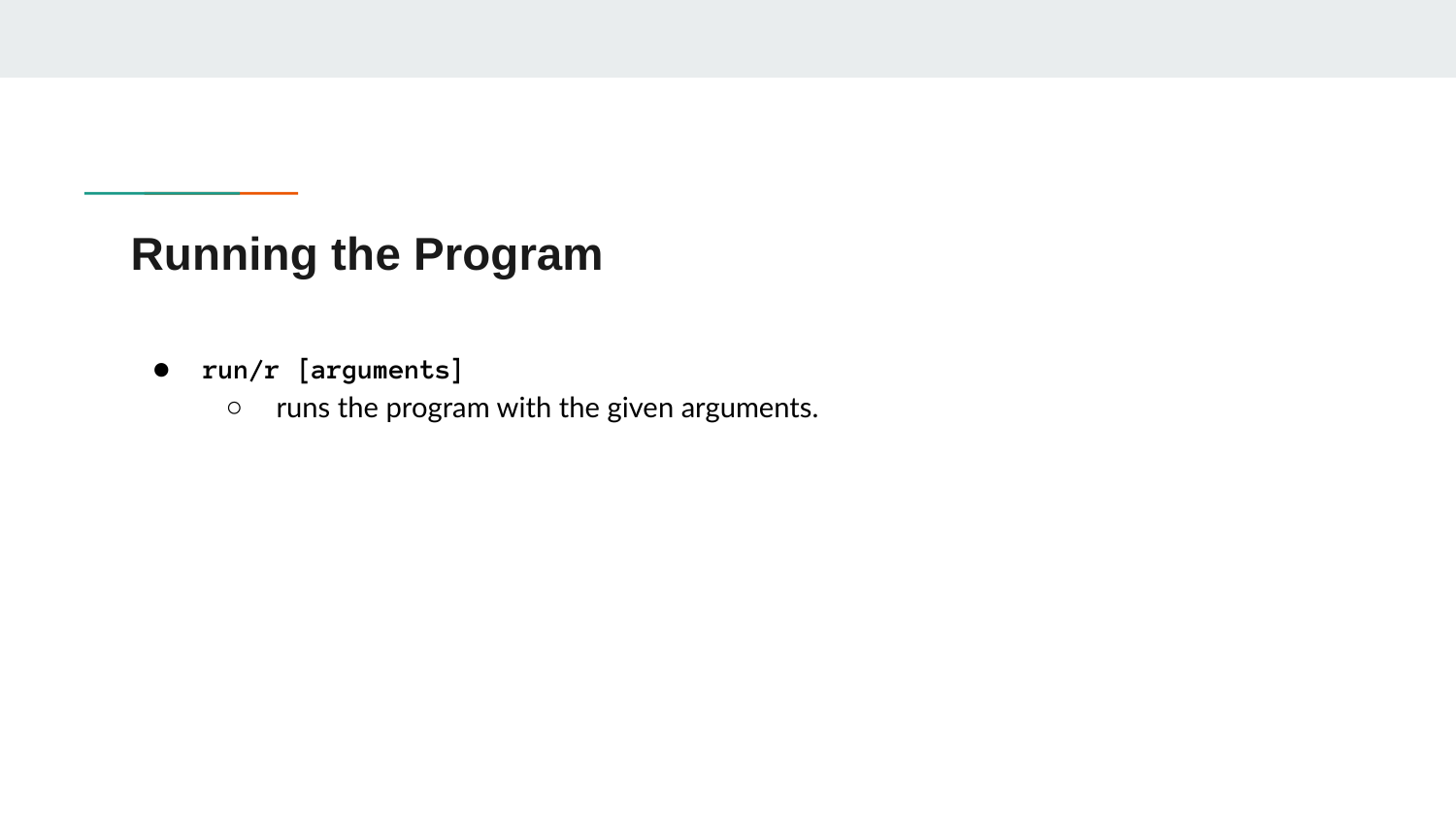

# Running the Program
run/r [arguments]
runs the program with the given arguments.